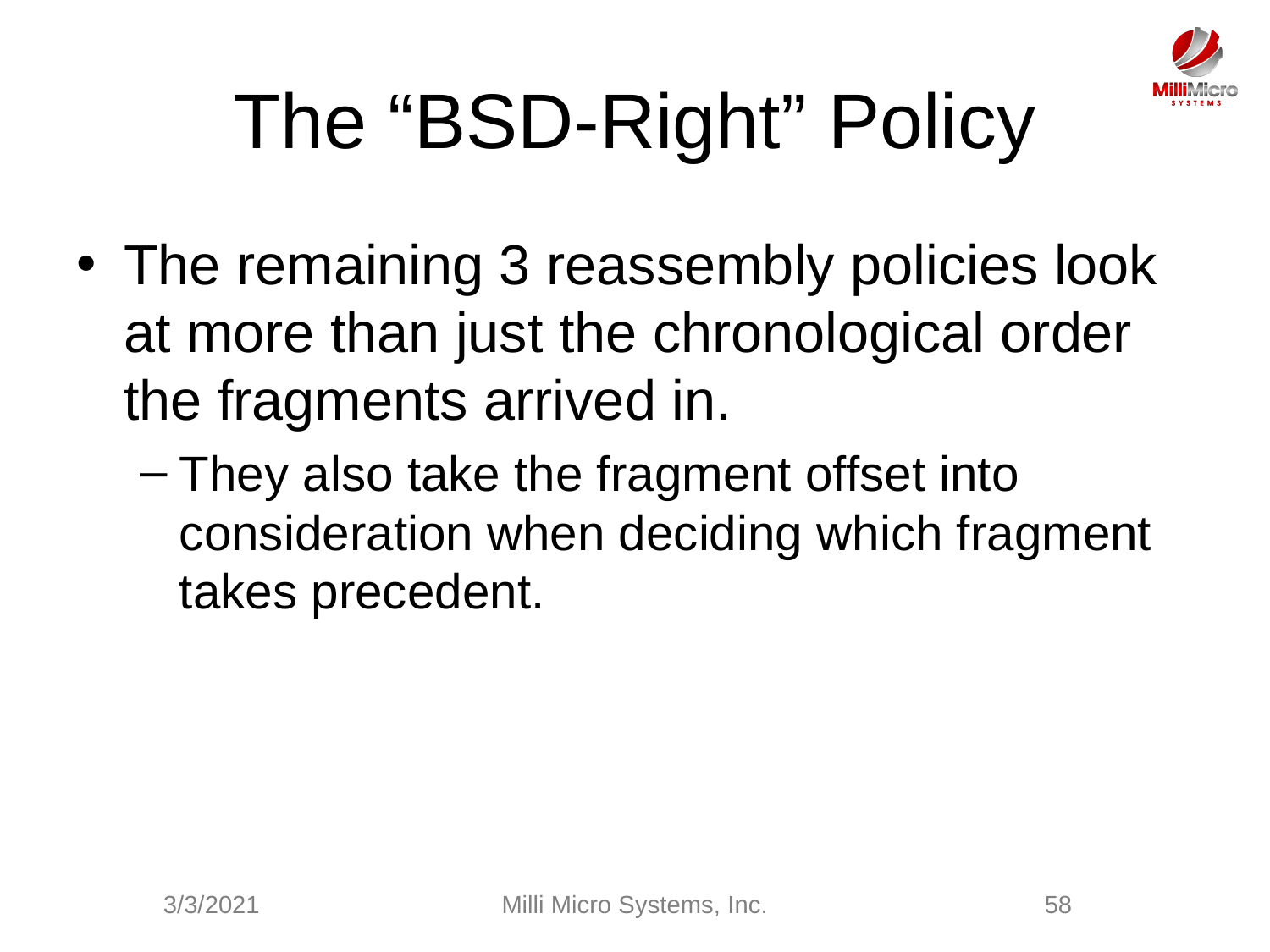

# The “BSD-Right” Policy
The remaining 3 reassembly policies look at more than just the chronological order the fragments arrived in.
They also take the fragment offset into consideration when deciding which fragment takes precedent.
3/3/2021
Milli Micro Systems, Inc.
58